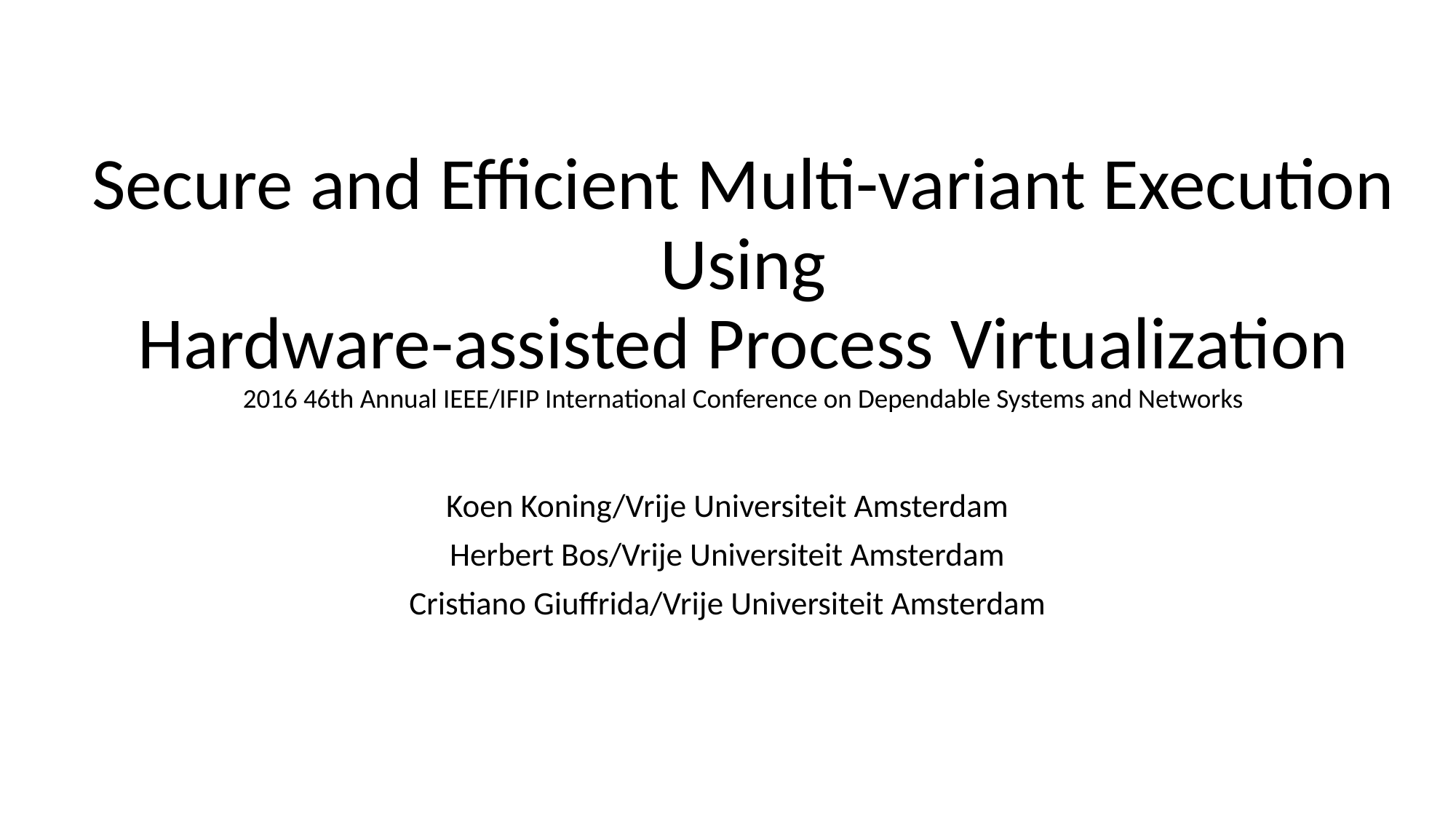

# Secure and Efficient Multi-variant Execution Using Hardware-assisted Process Virtualization 2016 46th Annual IEEE/IFIP International Conference on Dependable Systems and Networks

Koen Koning/Vrije Universiteit Amsterdam
Herbert Bos/Vrije Universiteit Amsterdam
Cristiano Giuffrida/Vrije Universiteit Amsterdam